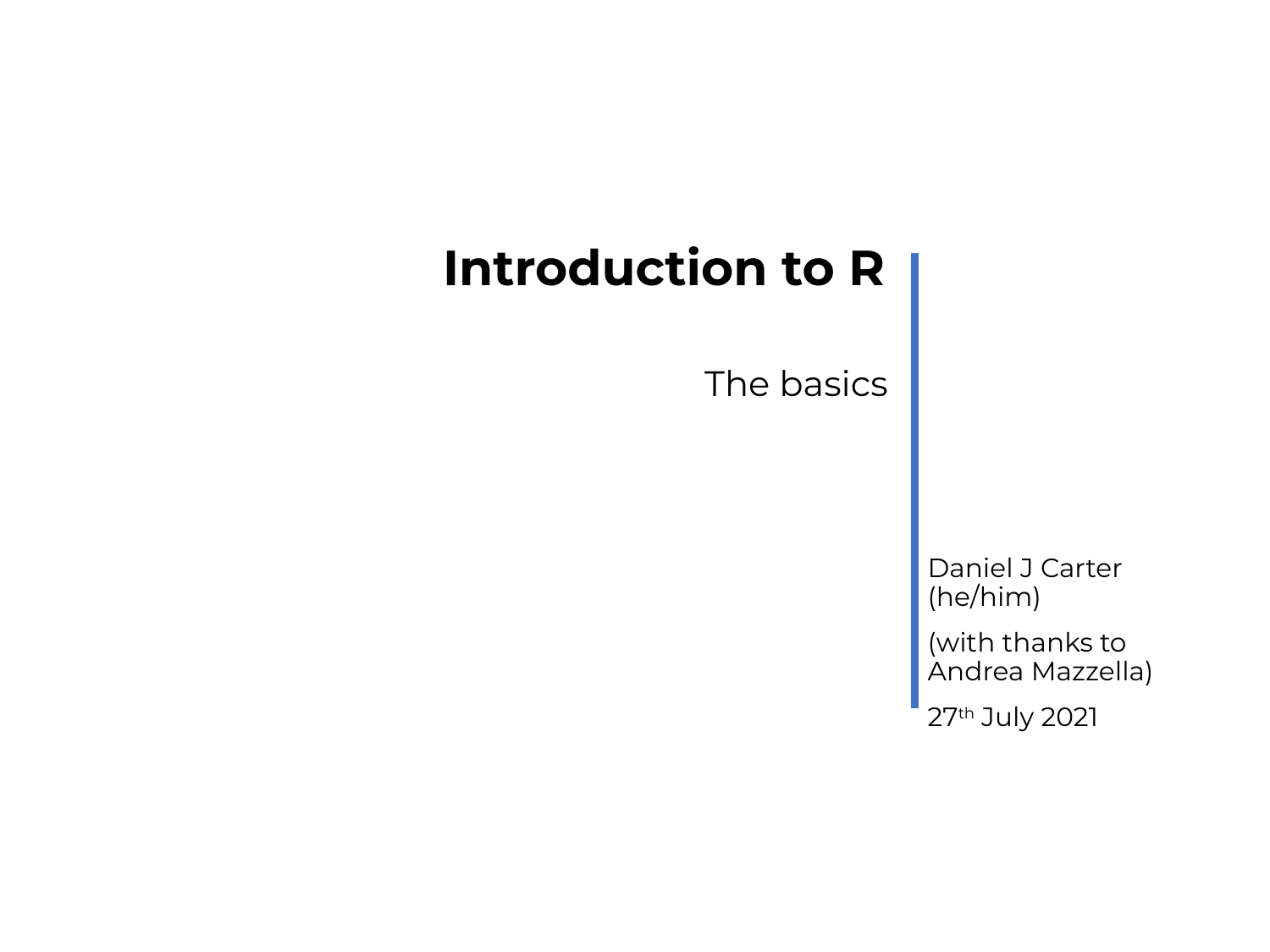

# Introduction to R
The basics
Daniel J Carter (he/him)
(with thanks to Andrea Mazzella)
27th July 2021